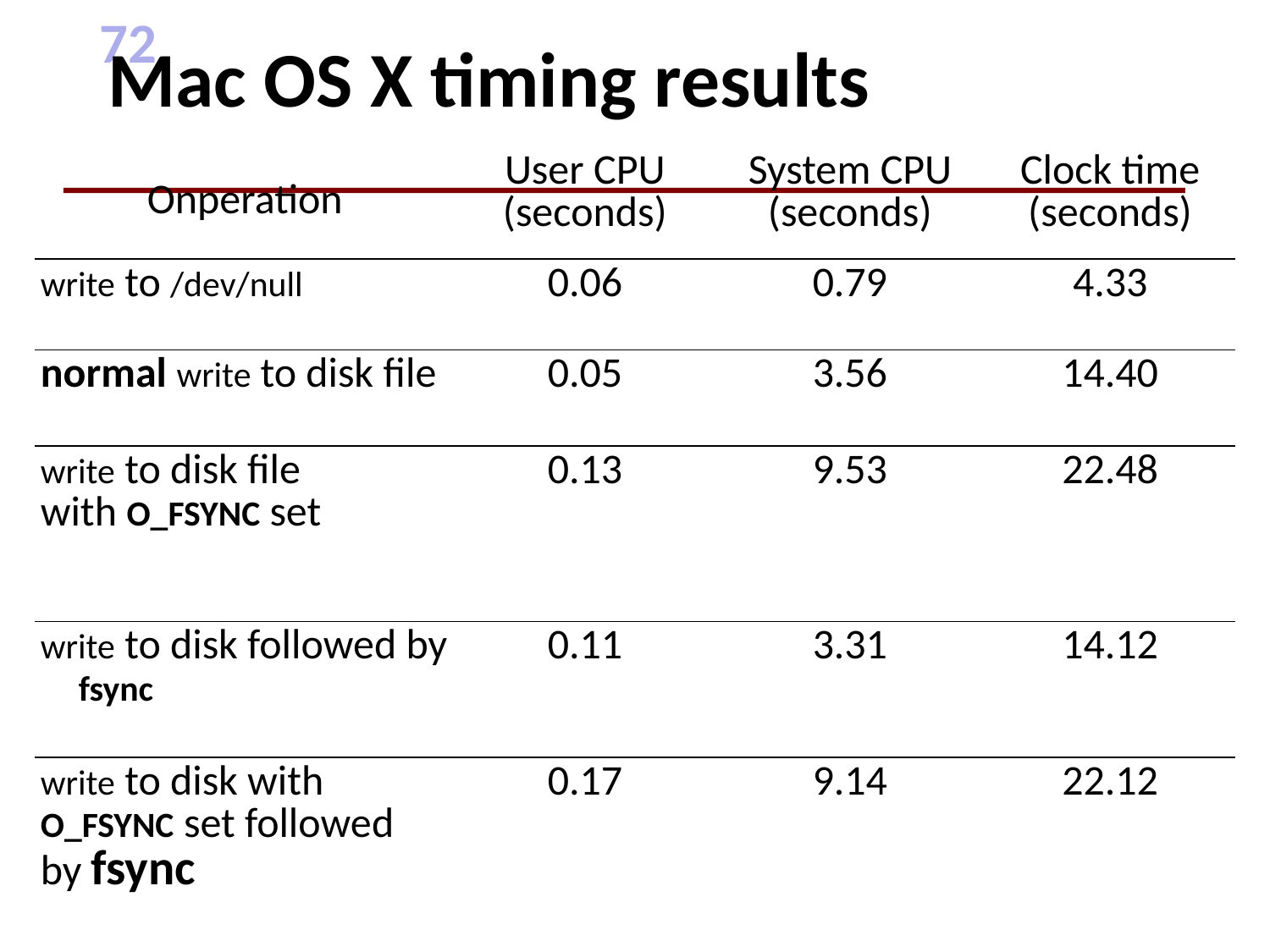

# Mac OS X timing results
| Onperation | User CPU (seconds) | System CPU (seconds) | Clock time (seconds) |
| --- | --- | --- | --- |
| write to /dev/null | 0.06 | 0.79 | 4.33 |
| normal write to disk file | 0.05 | 3.56 | 14.40 |
| write to disk file with O\_FSYNC set | 0.13 | 9.53 | 22.48 |
| write to disk followed by  fsync | 0.11 | 3.31 | 14.12 |
| write to disk with  O\_FSYNC set followed by fsync | 0.17 | 9.14 | 22.12 |